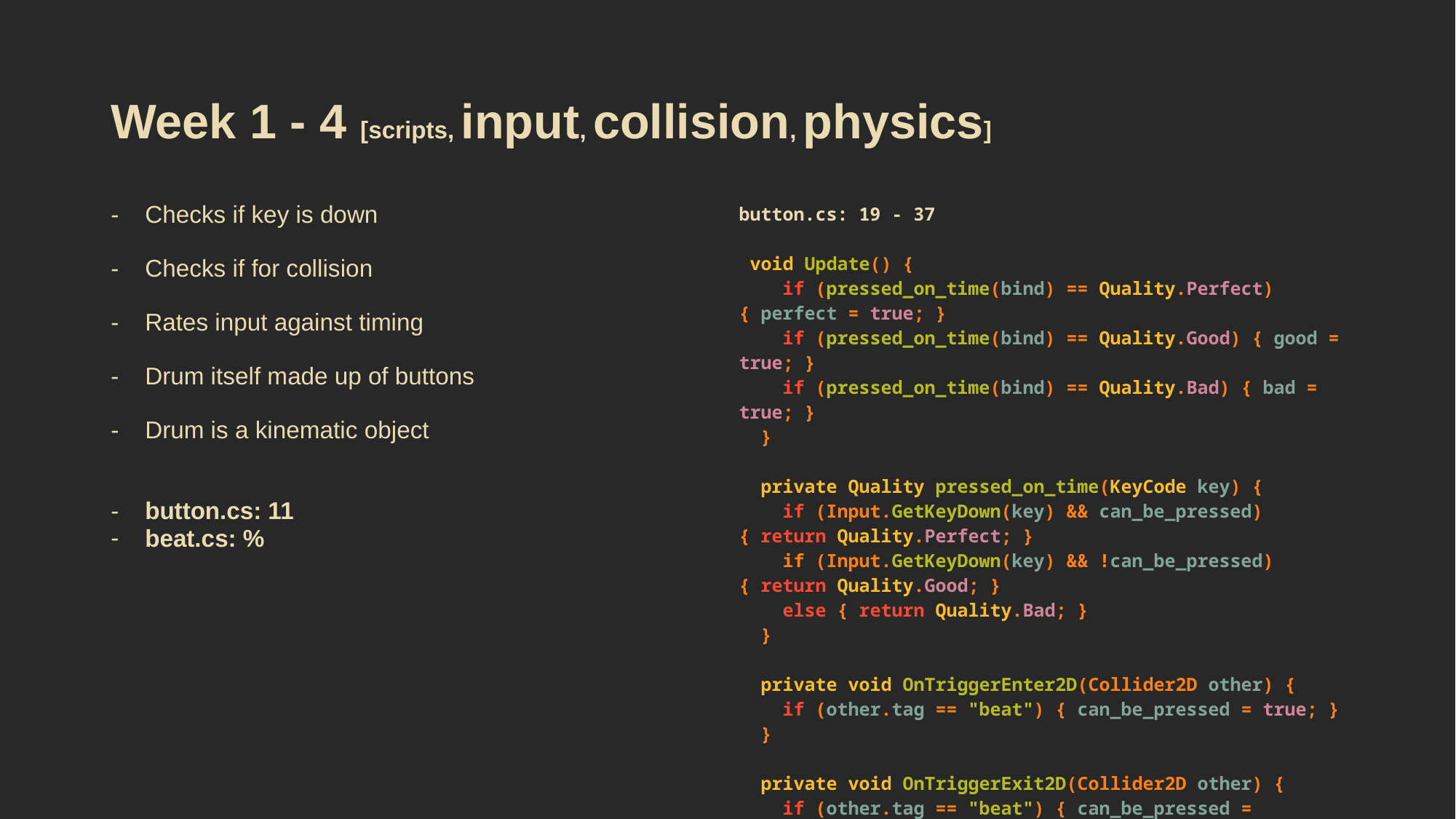

# Week 1 - 4 [scripts, input, collision, physics]
| Checks if key is down Checks if for collision Rates input against timing Drum itself made up of buttons Drum is a kinematic object button.cs: 11 beat.cs: % | button.cs: 19 - 37 void Update() { if (pressed\_on\_time(bind) == Quality.Perfect) { perfect = true; } if (pressed\_on\_time(bind) == Quality.Good) { good = true; } if (pressed\_on\_time(bind) == Quality.Bad) { bad = true; } } private Quality pressed\_on\_time(KeyCode key) { if (Input.GetKeyDown(key) && can\_be\_pressed) { return Quality.Perfect; } if (Input.GetKeyDown(key) && !can\_be\_pressed) { return Quality.Good; } else { return Quality.Bad; } } private void OnTriggerEnter2D(Collider2D other) { if (other.tag == "beat") { can\_be\_pressed = true; } } private void OnTriggerExit2D(Collider2D other) { if (other.tag == "beat") { can\_be\_pressed = false; } } |
| --- | --- |